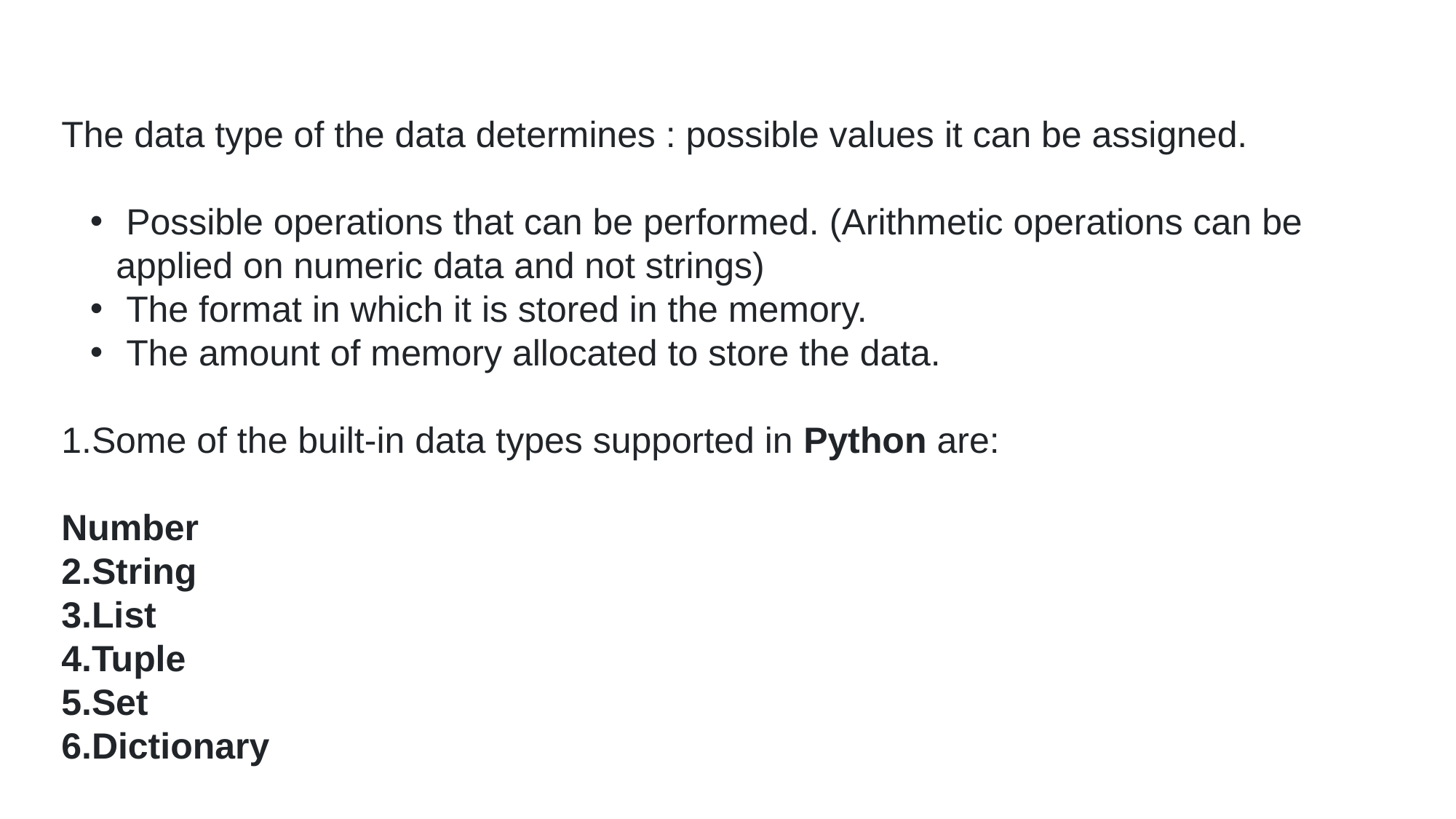

The data type of the data determines : possible values it can be assigned.

 Possible operations that can be performed. (Arithmetic operations can be applied on numeric data and not strings)
 The format in which it is stored in the memory.
 The amount of memory allocated to store the data.

Some of the built-in data types supported in Python are:
Number
String
List
Tuple
Set
Dictionary